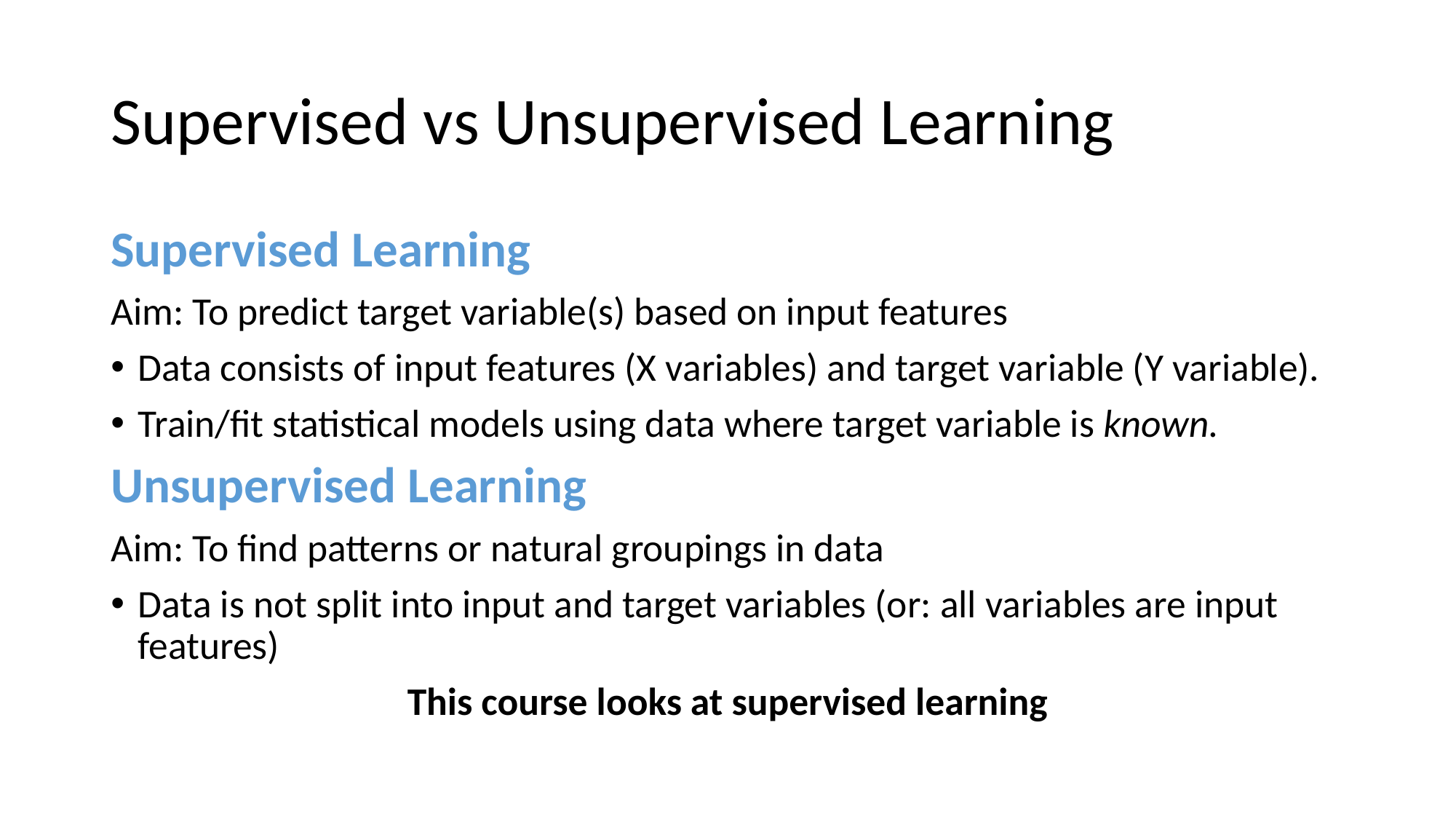

# Supervised vs Unsupervised Learning
Supervised Learning
Aim: To predict target variable(s) based on input features
Data consists of input features (X variables) and target variable (Y variable).
Train/fit statistical models using data where target variable is known.
Unsupervised Learning
Aim: To find patterns or natural groupings in data
Data is not split into input and target variables (or: all variables are input features)
This course looks at supervised learning